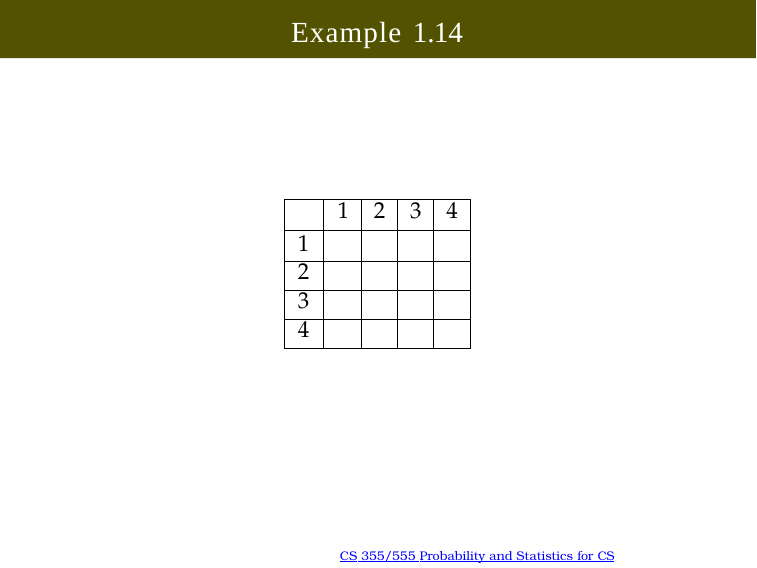

Example 1.14
|  | 1 | 2 | 3 | 4 |
| --- | --- | --- | --- | --- |
| 1 |  |  |  |  |
| 2 |  |  |  |  |
| 3 |  |  |  |  |
| 4 |  |  |  |  |
15/39 10:18
Copyright @2022, Ivan Mann
CS 355/555 Probability and Statistics for CS